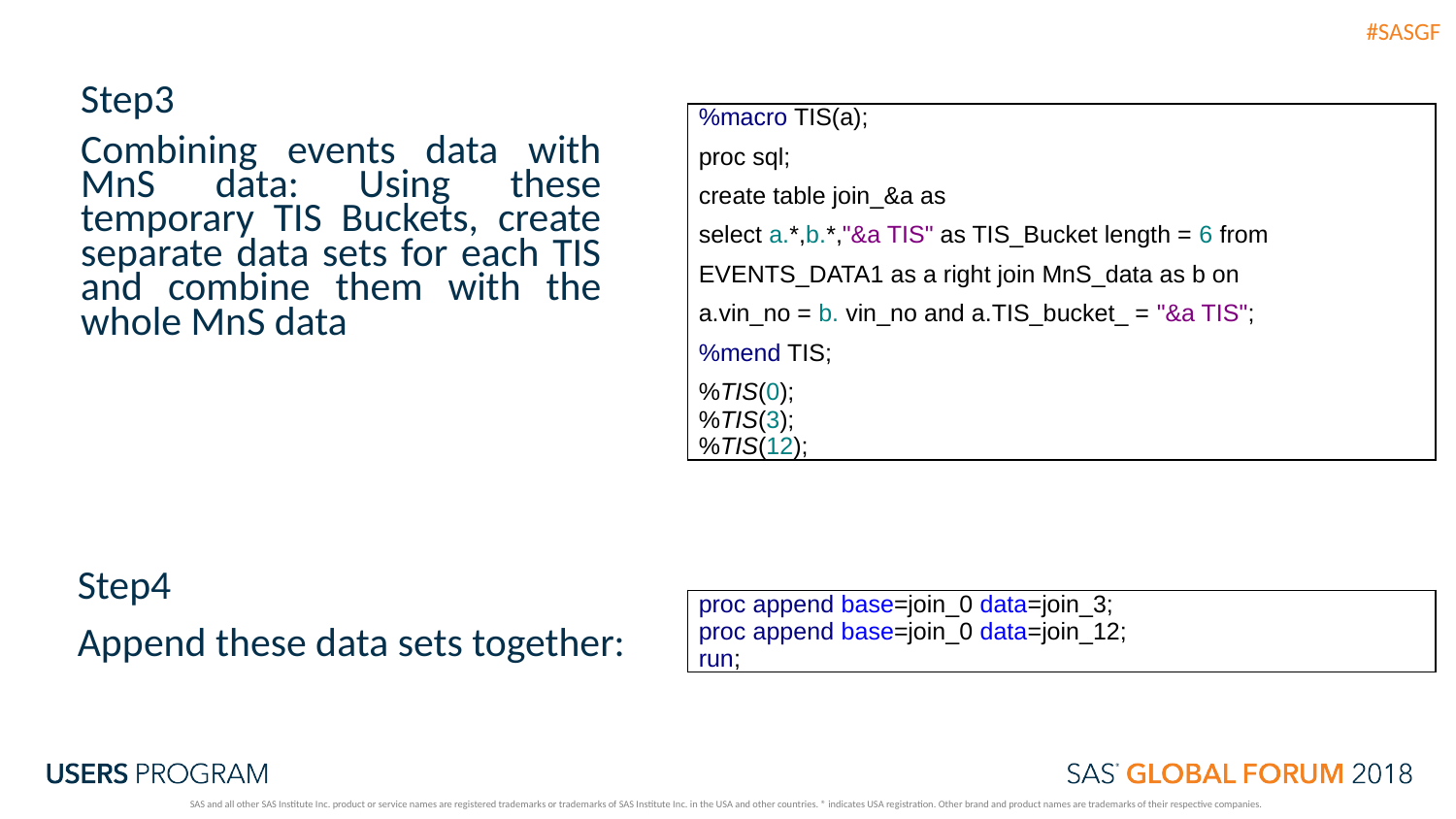

Step3
Combining events data with MnS data: Using these temporary TIS Buckets, create separate data sets for each TIS and combine them with the whole MnS data

| %macro TIS(a); proc sql; create table join\_&a as select a.\*,b.\*,"&a TIS" as TIS\_Bucket length = 6 from EVENTS\_DATA1 as a right join MnS\_data as b on a.vin\_no = b. vin\_no and a.TIS\_bucket\_ = "&a TIS"; %mend TIS; %TIS(0); %TIS(3); %TIS(12); |
| --- |
Step4
Append these data sets together:

| proc append base=join\_0 data=join\_3; proc append base=join\_0 data=join\_12; run; |
| --- |